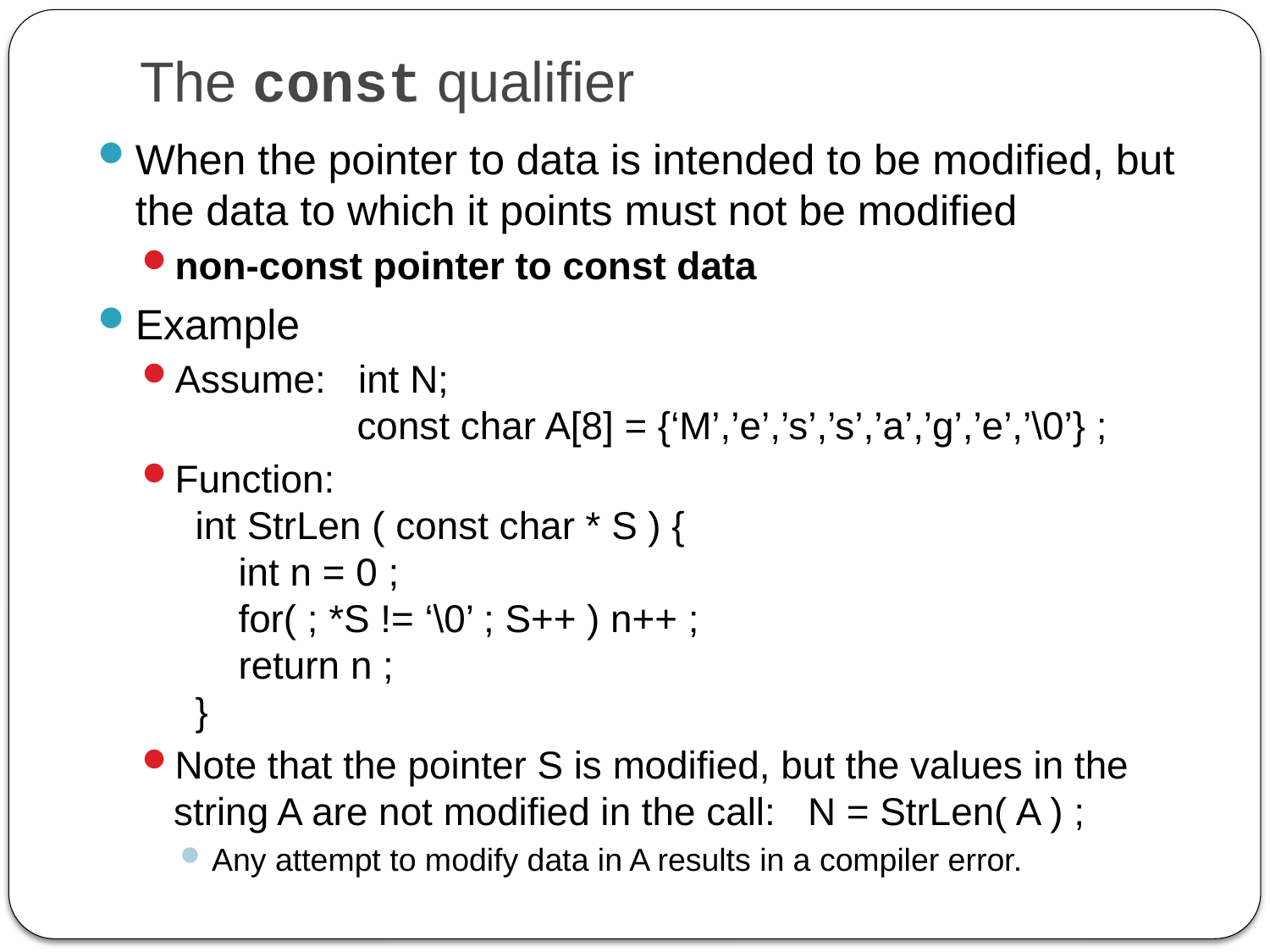

# The const qualifier
When the pointer to data is intended to be modified, but the data to which it points must not be modified
non-const pointer to const data
Example
Assume:   int N;
                 const char A[8] = {‘M’,’e’,’s’,’s’,’a’,’g’,’e’,’\0’} ;
Function:
  int StrLen ( const char * S ) {
      int n = 0 ;
      for( ; *S != ‘\0’ ; S++ ) n++ ;
      return n ;
  }
Note that the pointer S is modified, but the values in the string A are not modified in the call:   N = StrLen( A ) ;
Any attempt to modify data in A results in a compiler error.